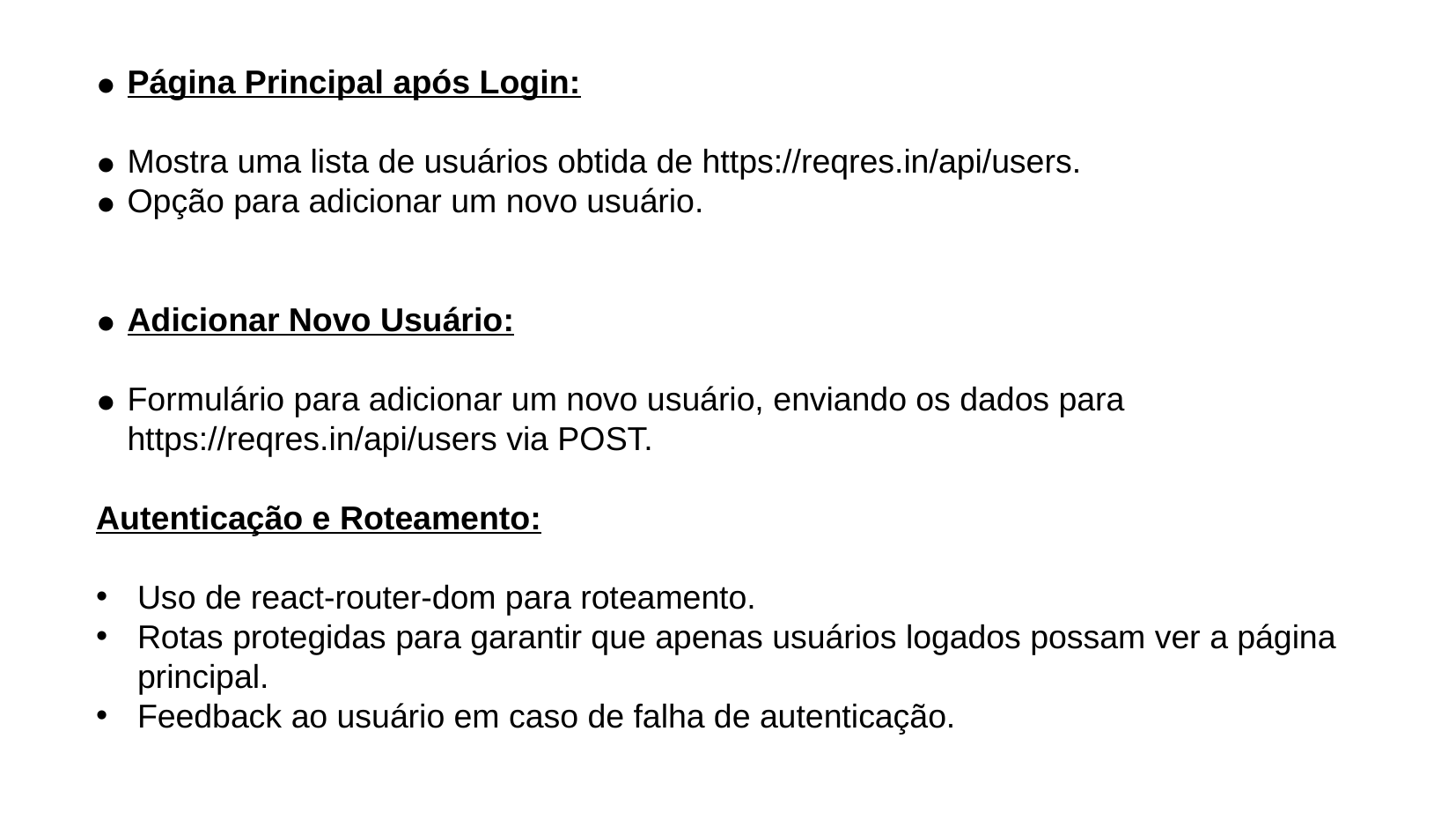

Página Principal após Login:

Mostra uma lista de usuários obtida de https://reqres.in/api/users.
Opção para adicionar um novo usuário.

Adicionar Novo Usuário:

Formulário para adicionar um novo usuário, enviando os dados para https://reqres.in/api/users via POST.

Autenticação e Roteamento:

Uso de react-router-dom para roteamento.
Rotas protegidas para garantir que apenas usuários logados possam ver a página principal.
Feedback ao usuário em caso de falha de autenticação.